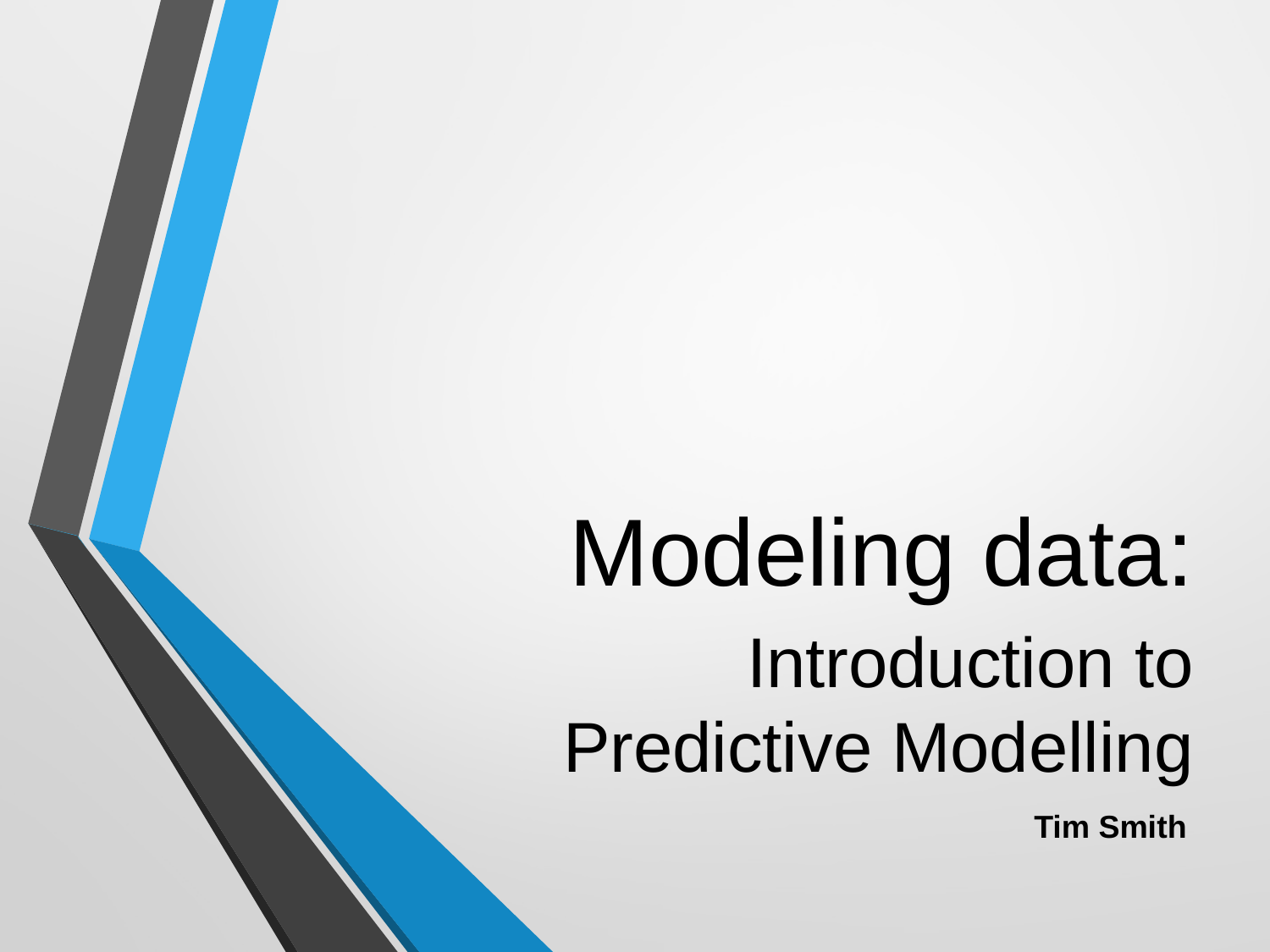

# Modeling data:
Introduction to Predictive Modelling
Tim Smith